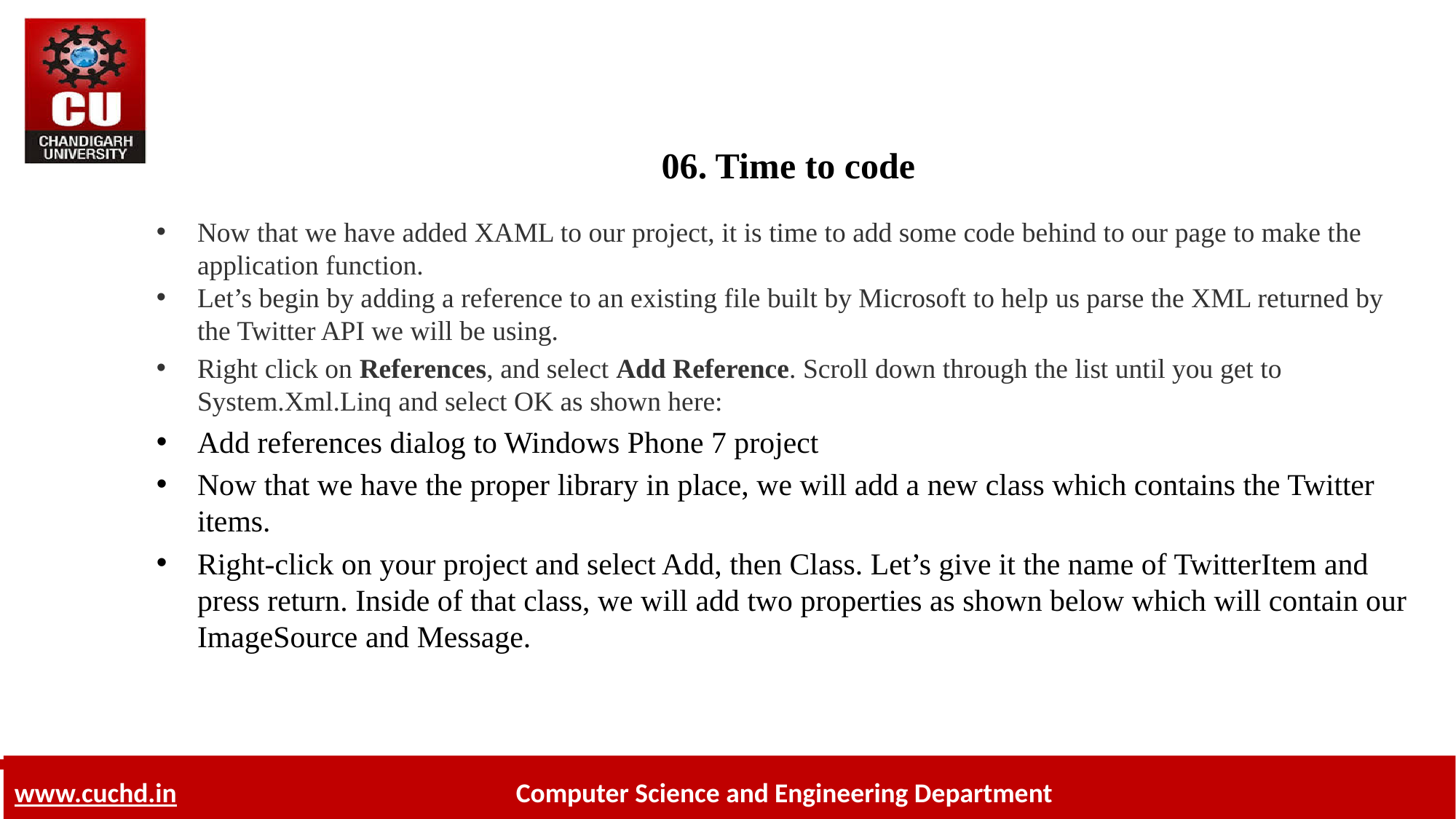

# 06. Time to code
Now that we have added XAML to our project, it is time to add some code behind to our page to make the application function.
Let’s begin by adding a reference to an existing file built by Microsoft to help us parse the XML returned by the Twitter API we will be using.
Right click on References, and select Add Reference. Scroll down through the list until you get to System.Xml.Linq and select OK as shown here:
Add references dialog to Windows Phone 7 project
Now that we have the proper library in place, we will add a new class which contains the Twitter items.
Right-click on your project and select Add, then Class. Let’s give it the name of TwitterItem and press return. Inside of that class, we will add two properties as shown below which will contain our ImageSource and Message.